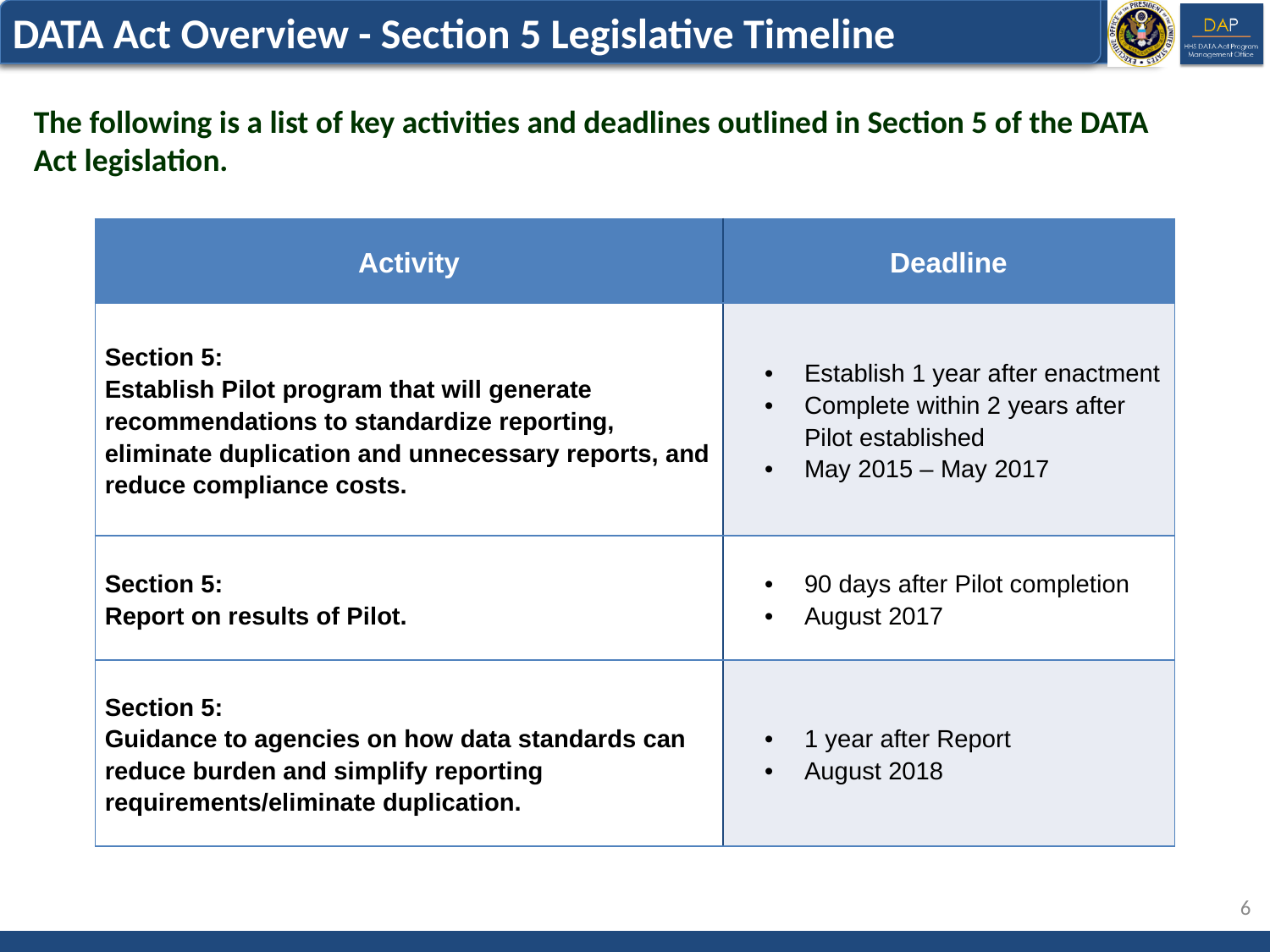

DATA Act Overview - Section 5 Legislative Timeline
The following is a list of key activities and deadlines outlined in Section 5 of the DATA Act legislation.
| Activity | Deadline |
| --- | --- |
| Section 5: Establish Pilot program that will generate recommendations to standardize reporting, eliminate duplication and unnecessary reports, and reduce compliance costs. | Establish 1 year after enactment Complete within 2 years after Pilot established May 2015 – May 2017 |
| Section 5: Report on results of Pilot. | 90 days after Pilot completion August 2017 |
| Section 5: Guidance to agencies on how data standards can reduce burden and simplify reporting requirements/eliminate duplication. | 1 year after Report August 2018 |
6